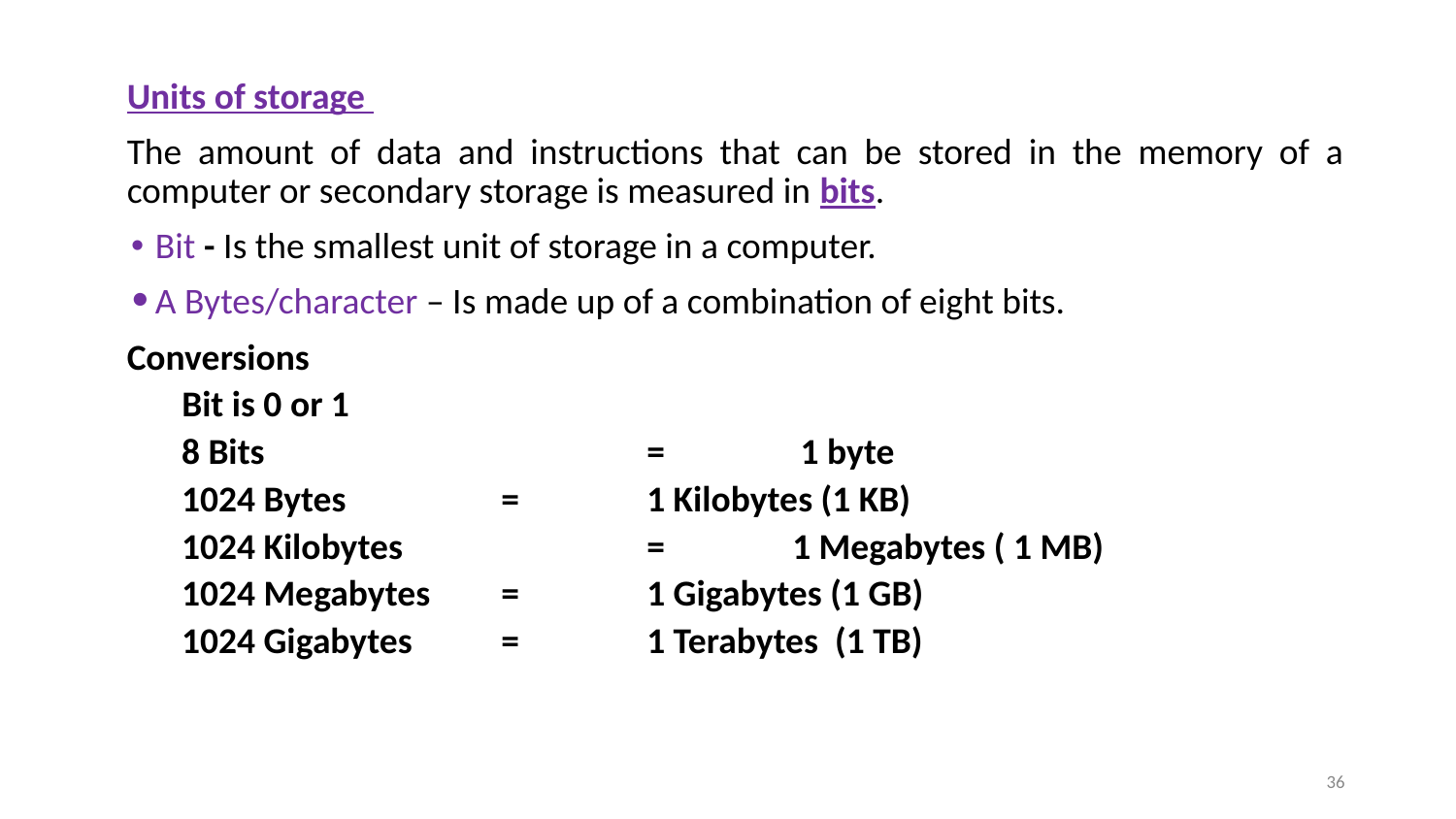

Units of storage
The amount of data and instructions that can be stored in the memory of a computer or secondary storage is measured in bits.
Bit - Is the smallest unit of storage in a computer.
A Bytes/character – Is made up of a combination of eight bits.
Conversions
Bit is 0 or 1
8 Bits			=	 1 byte
1024 Bytes		= 	1 Kilobytes (1 KB)
1024 Kilobytes		= 	1 Megabytes ( 1 MB)
1024 Megabytes	= 	1 Gigabytes (1 GB)
1024 Gigabytes	= 	1 Terabytes  (1 TB)
36